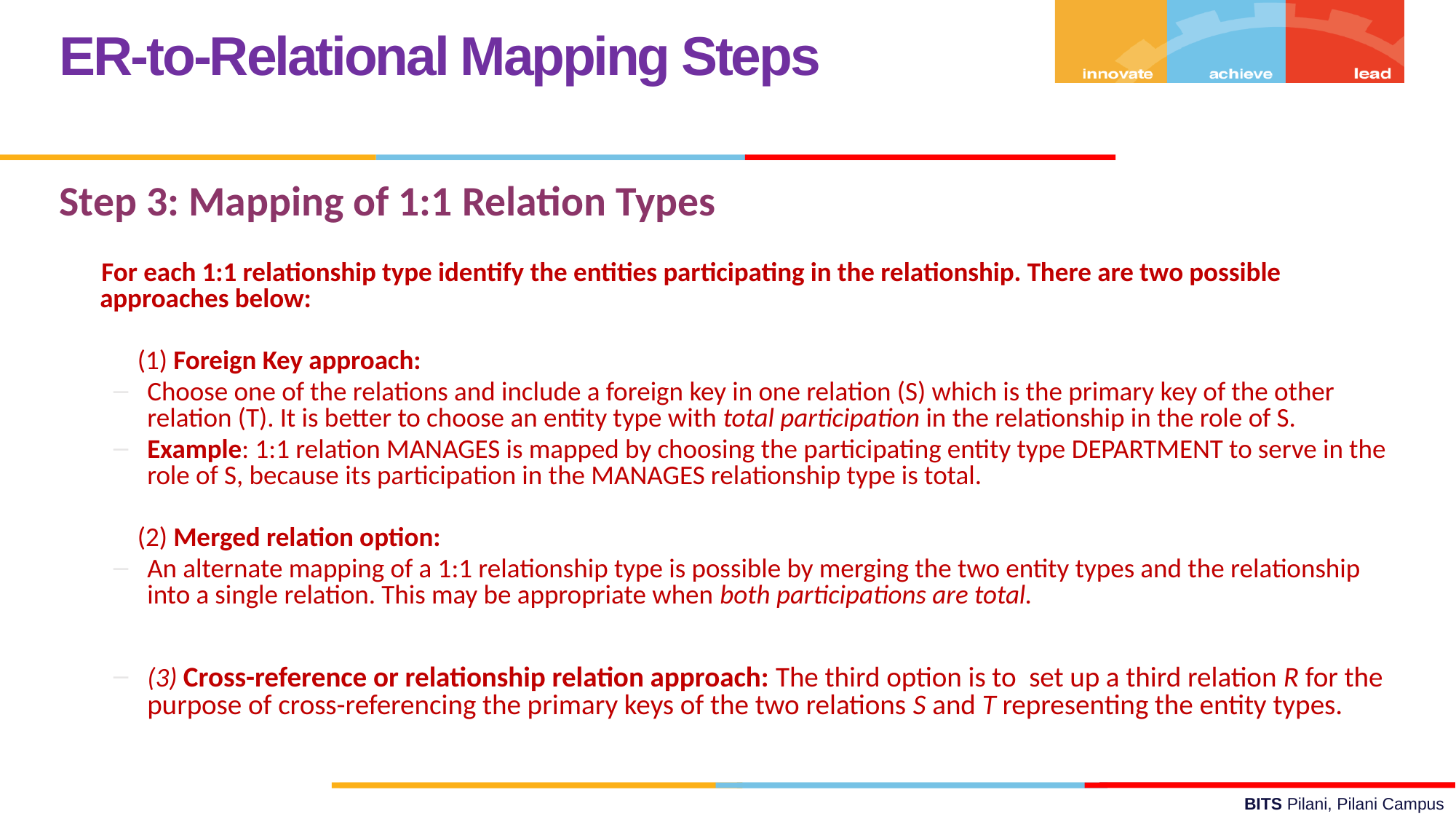

ER-to-Relational Mapping Steps

Step 3: Mapping of 1:1 Relation Types

       For each 1:1 relationship type identify the entities participating in the relationship. There are two possible approaches below:

             (1) Foreign Key approach:
Choose one of the relations and include a foreign key in one relation (S) which is the primary key of the other relation (T). It is better to choose an entity type with total participation in the relationship in the role of S.
Example: 1:1 relation MANAGES is mapped by choosing the participating entity type DEPARTMENT to serve in the role of S, because its participation in the MANAGES relationship type is total.

             (2) Merged relation option:
An alternate mapping of a 1:1 relationship type is possible by merging the two entity types and the relationship into a single relation. This may be appropriate when both participations are total.

(3) Cross-reference or relationship relation approach: The third option is to  set up a third relation R for the purpose of cross-referencing the primary keys of the two relations S and T representing the entity types.